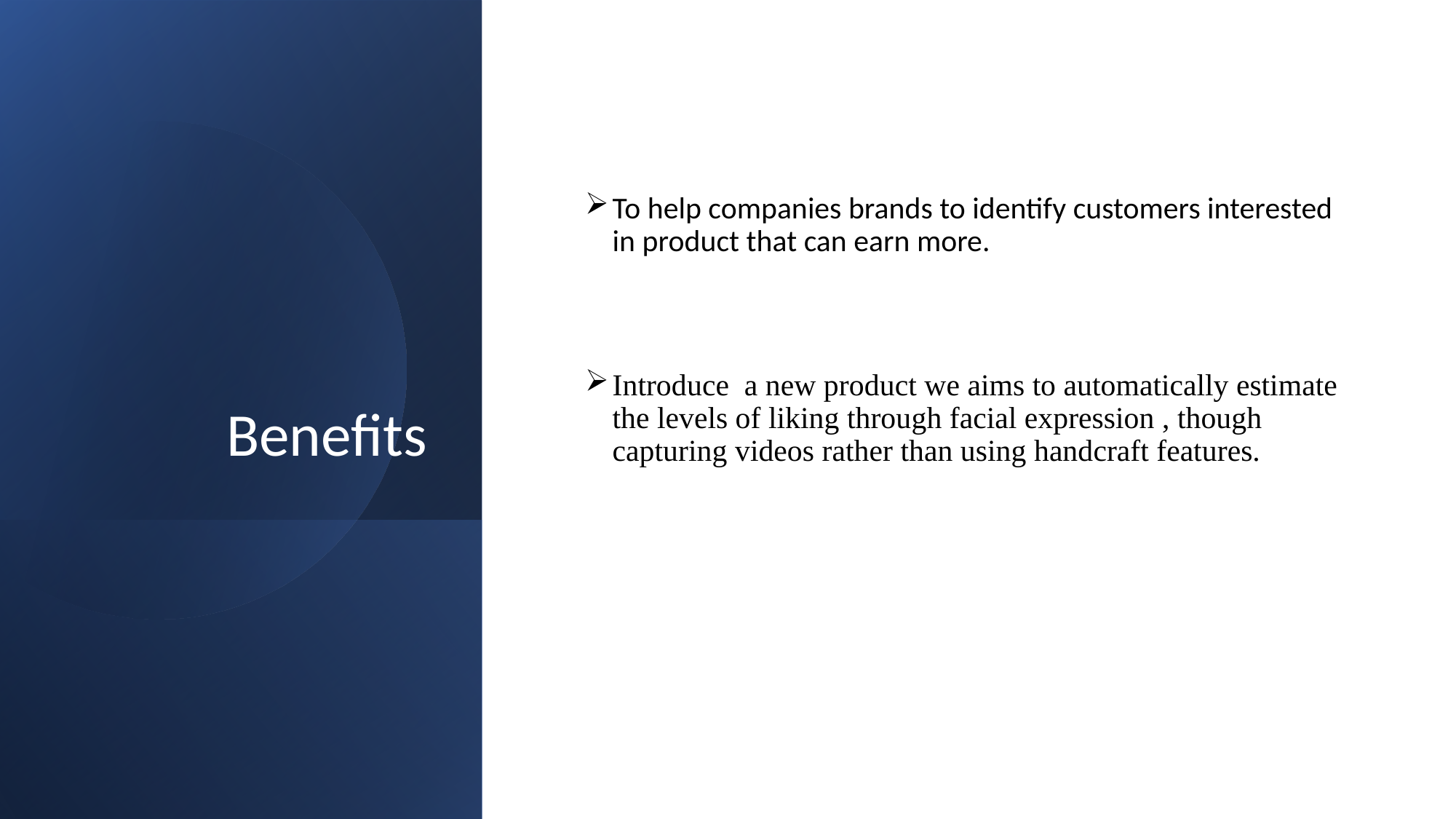

# Benefits
To help companies brands to identify customers interested in product that can earn more.

Introduce  a new product we aims to automatically estimate the levels of liking through facial expression , though capturing videos rather than using handcraft features.